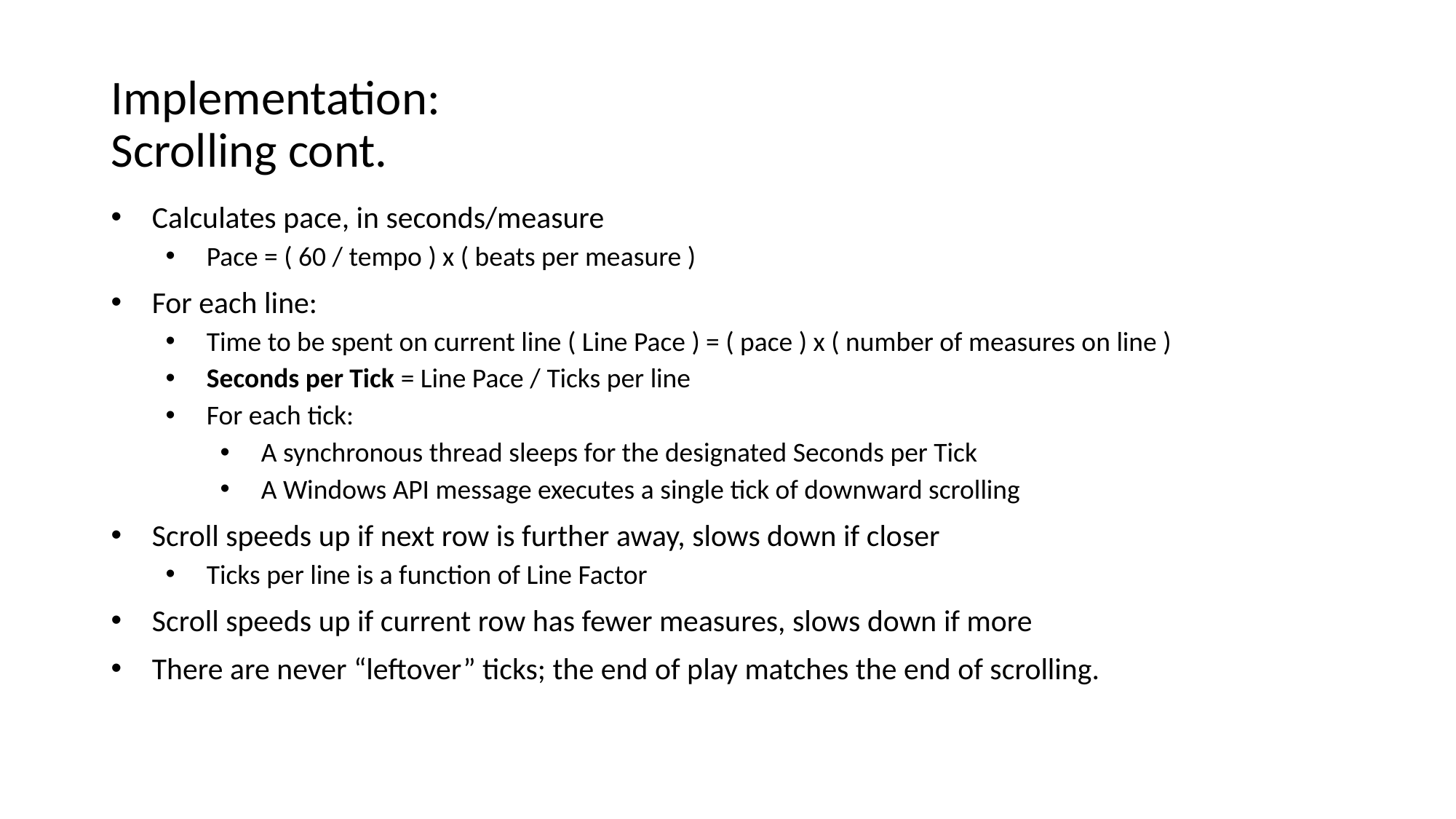

# Implementation: Scrolling cont.
Calculates pace, in seconds/measure
Pace = ( 60 / tempo ) x ( beats per measure )
For each line:
Time to be spent on current line ( Line Pace ) = ( pace ) x ( number of measures on line )
Seconds per Tick = Line Pace / Ticks per line
For each tick:
A synchronous thread sleeps for the designated Seconds per Tick
A Windows API message executes a single tick of downward scrolling
Scroll speeds up if next row is further away, slows down if closer
Ticks per line is a function of Line Factor
Scroll speeds up if current row has fewer measures, slows down if more
There are never “leftover” ticks; the end of play matches the end of scrolling.